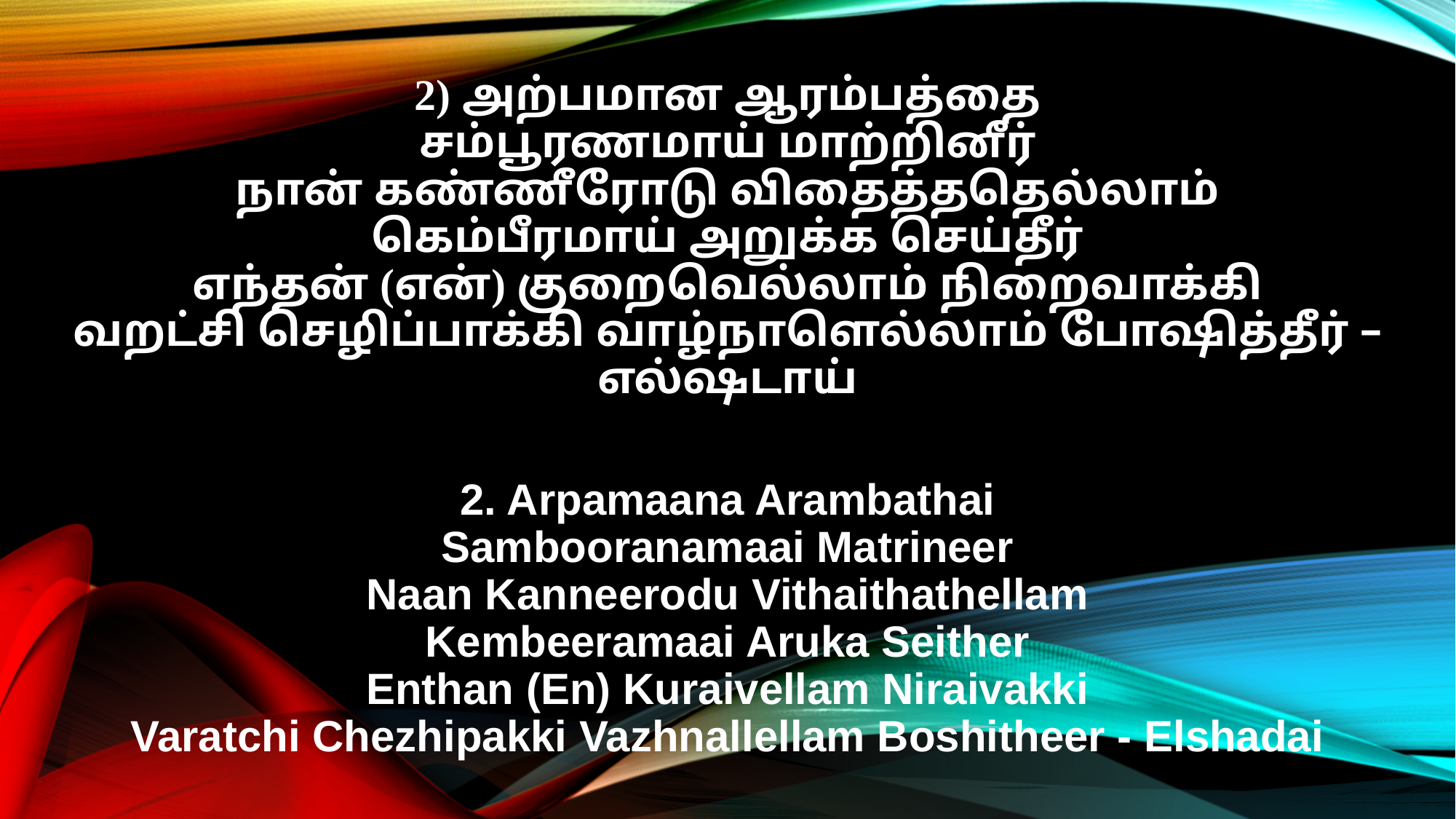

2) அற்பமான ஆரம்பத்தை
சம்பூரணமாய் மாற்றினீர்
நான் கண்ணீரோடு விதைத்ததெல்லாம்
கெம்பீரமாய் அறுக்க செய்தீர்
எந்தன் (என்) குறைவெல்லாம் நிறைவாக்கி
வறட்சி செழிப்பாக்கி வாழ்நாளெல்லாம் போஷித்தீர் – எல்ஷடாய்

2. Arpamaana Arambathai
Sambooranamaai Matrineer
Naan Kanneerodu Vithaithathellam
Kembeeramaai Aruka Seither
Enthan (En) Kuraivellam Niraivakki
Varatchi Chezhipakki Vazhnallellam Boshitheer - Elshadai